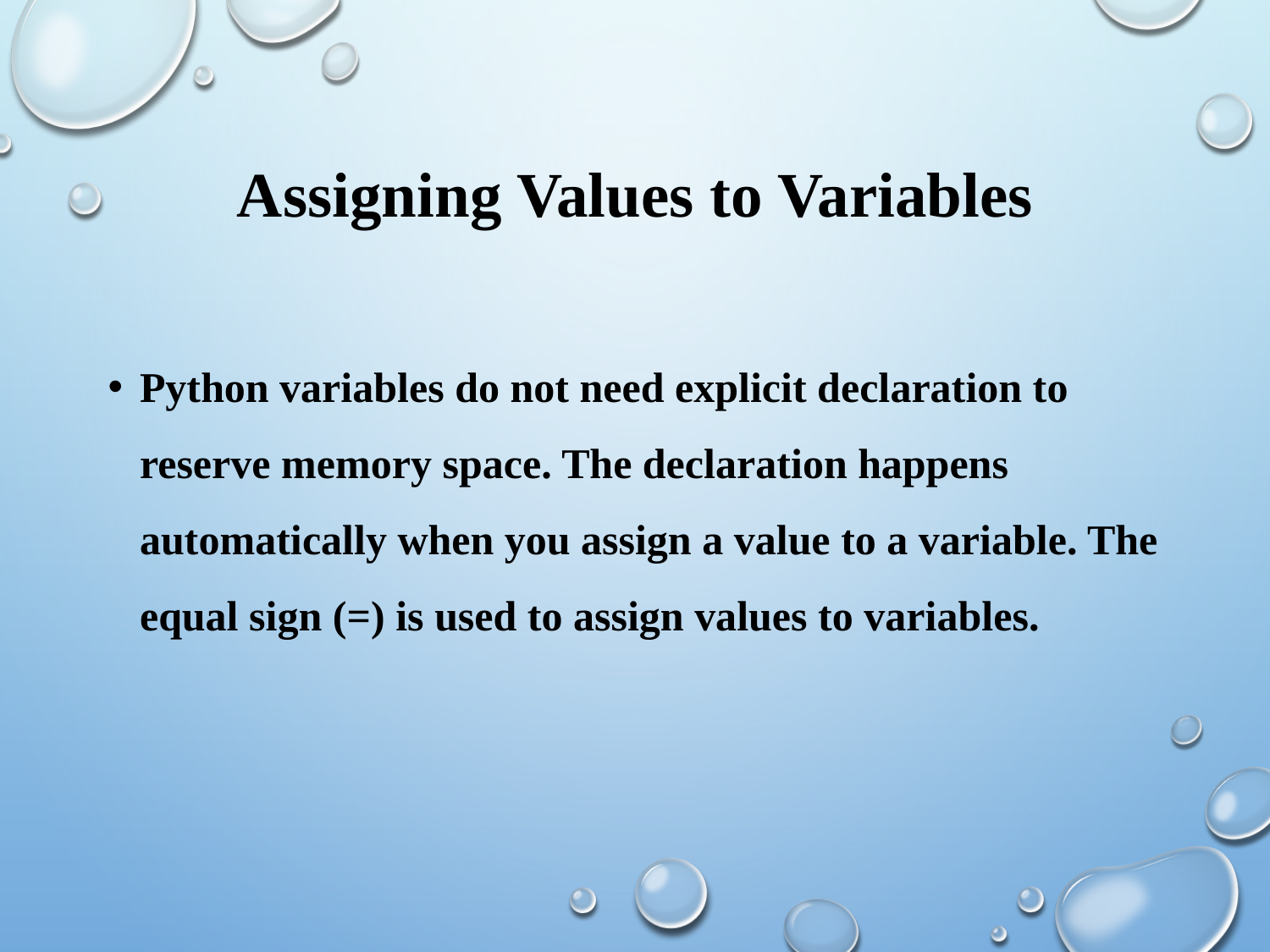

# Assigning Values to Variables
Python variables do not need explicit declaration to reserve memory space. The declaration happens automatically when you assign a value to a variable. The equal sign (=) is used to assign values to variables.